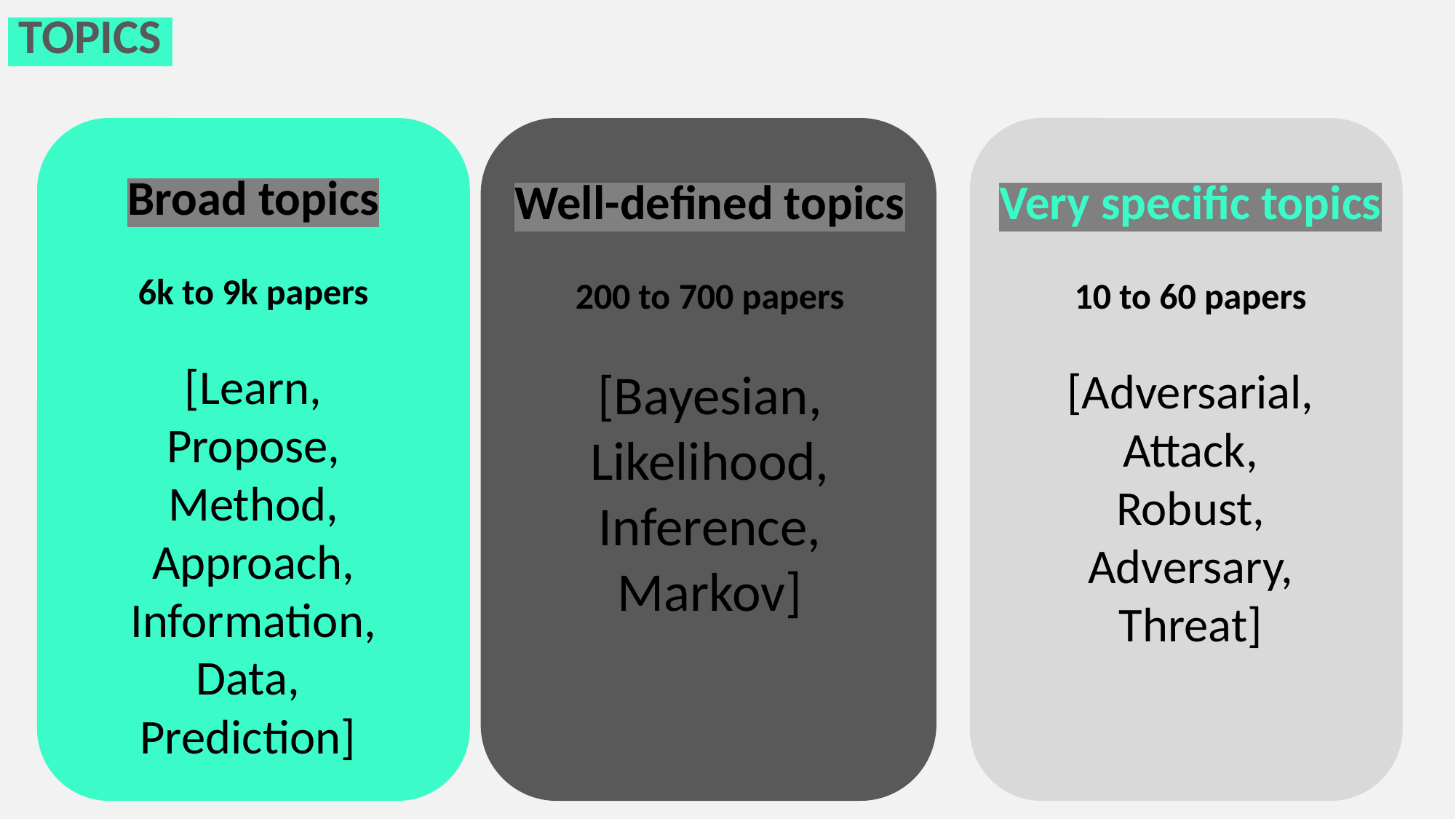

TOPICS

Broad topics

6k to 9k papers

[Learn,
Propose,
Method,
Approach,
Information,
Data,
Prediction]

Well-defined topics

200 to 700 papers

[Bayesian,
Likelihood,
Inference,
Markov]

Very specific topics

10 to 60 papers

[Adversarial,
Attack,
Robust,
Adversary,
Threat]